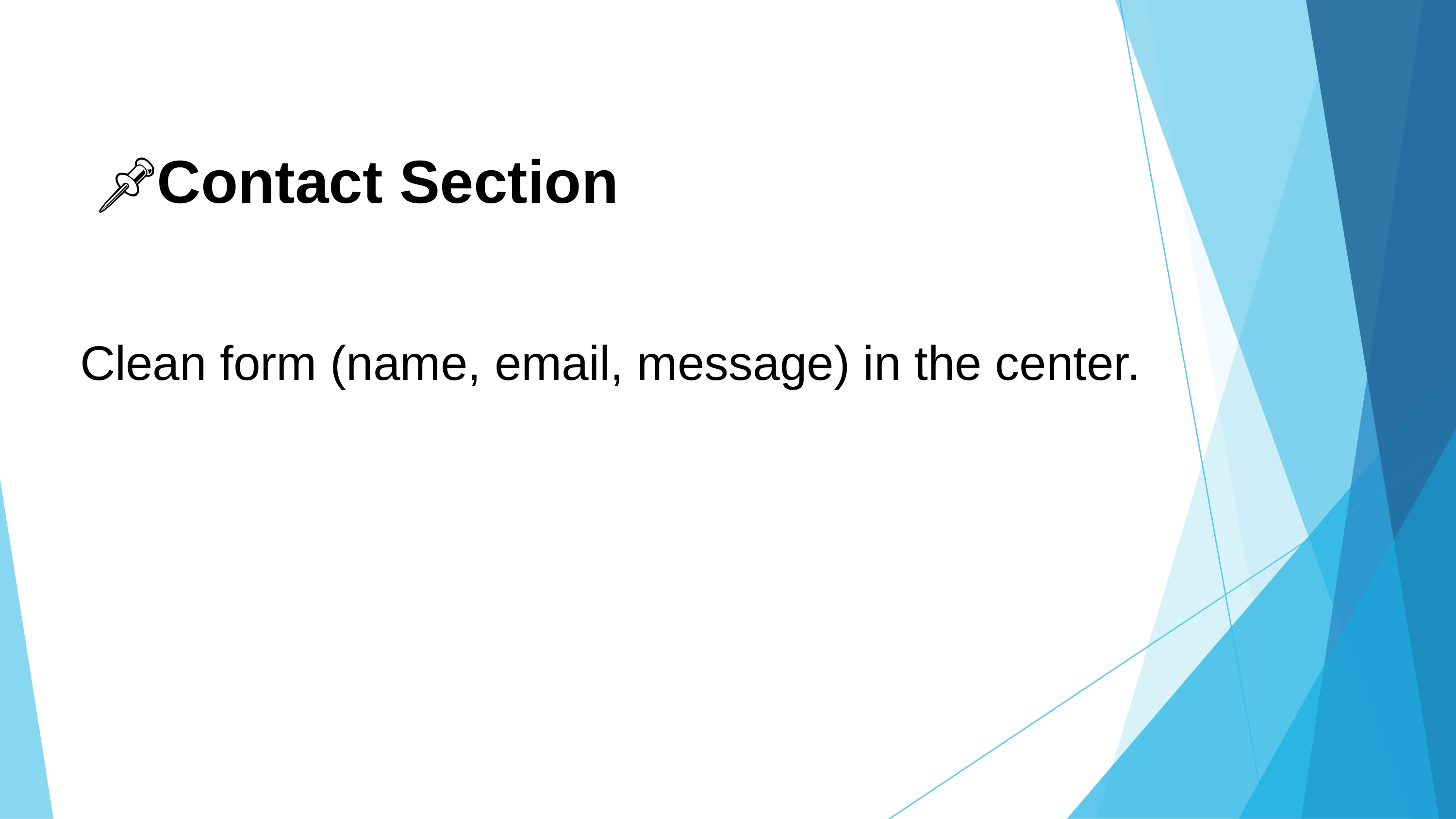

📌Contact Section

Clean form (name, email, message) in the center.